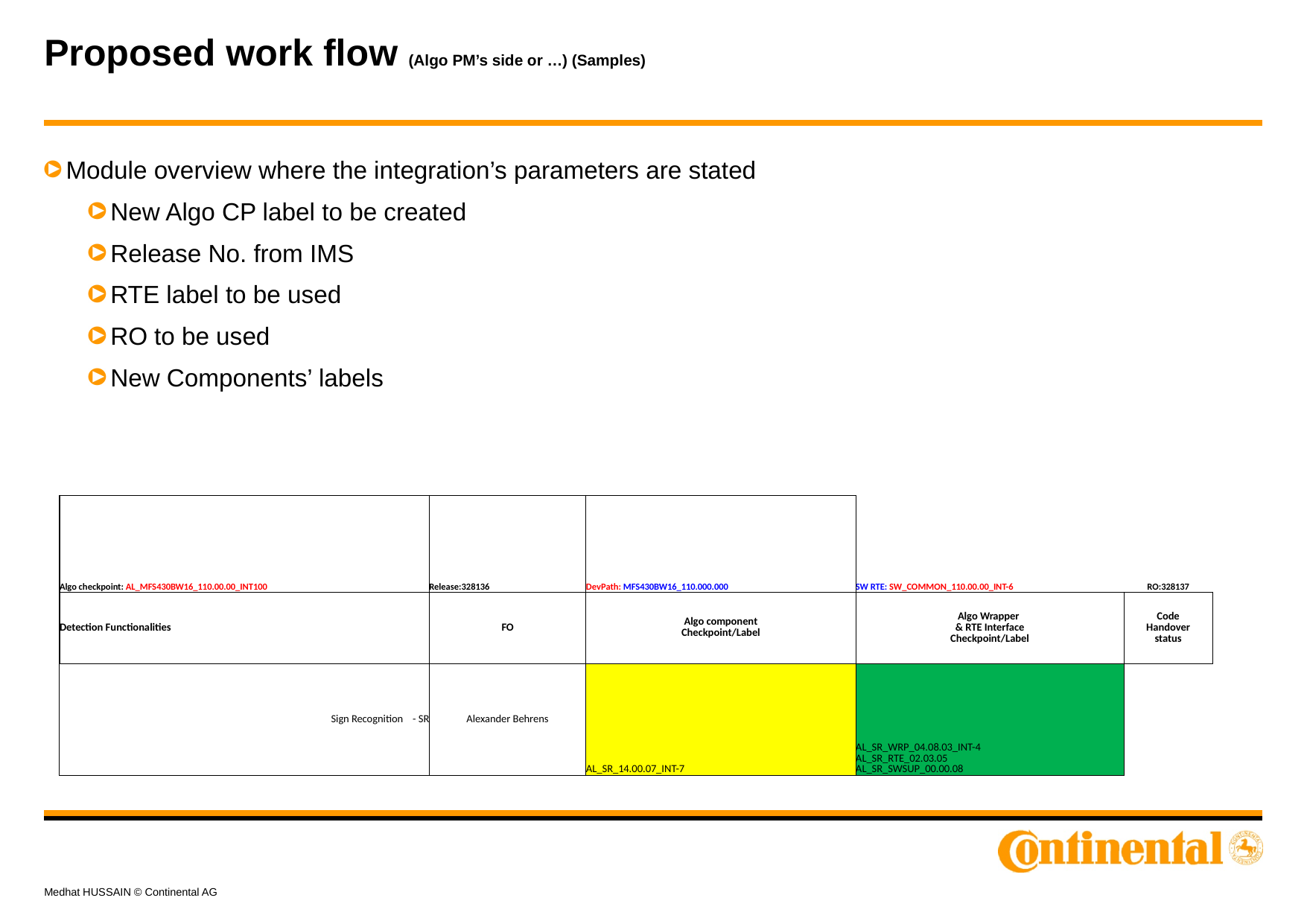

# Proposed work flow (Algo PM’s side or …) (Samples)
Module overview where the integration’s parameters are stated
New Algo CP label to be created
Release No. from IMS
RTE label to be used
RO to be used
New Components’ labels
| Algo checkpoint: AL\_MFS430BW16\_110.00.00\_INT100 | Release:328136 | DevPath: MFS430BW16\_110.000.000 | SW RTE: SW\_COMMON\_110.00.00\_INT-6 | RO:328137 |
| --- | --- | --- | --- | --- |
| Detection Functionalities | FO | Algo component Checkpoint/Label | Algo Wrapper & RTE Interface Checkpoint/Label | Code Handover status |
| Sign Recognition - SR | Alexander Behrens | AL\_SR\_14.00.07\_INT-7 | AL\_SR\_WRP\_04.08.03\_INT-4 AL\_SR\_RTE\_02.03.05 AL\_SR\_SWSUP\_00.00.08 |  |
Medhat HUSSAIN © Continental AG